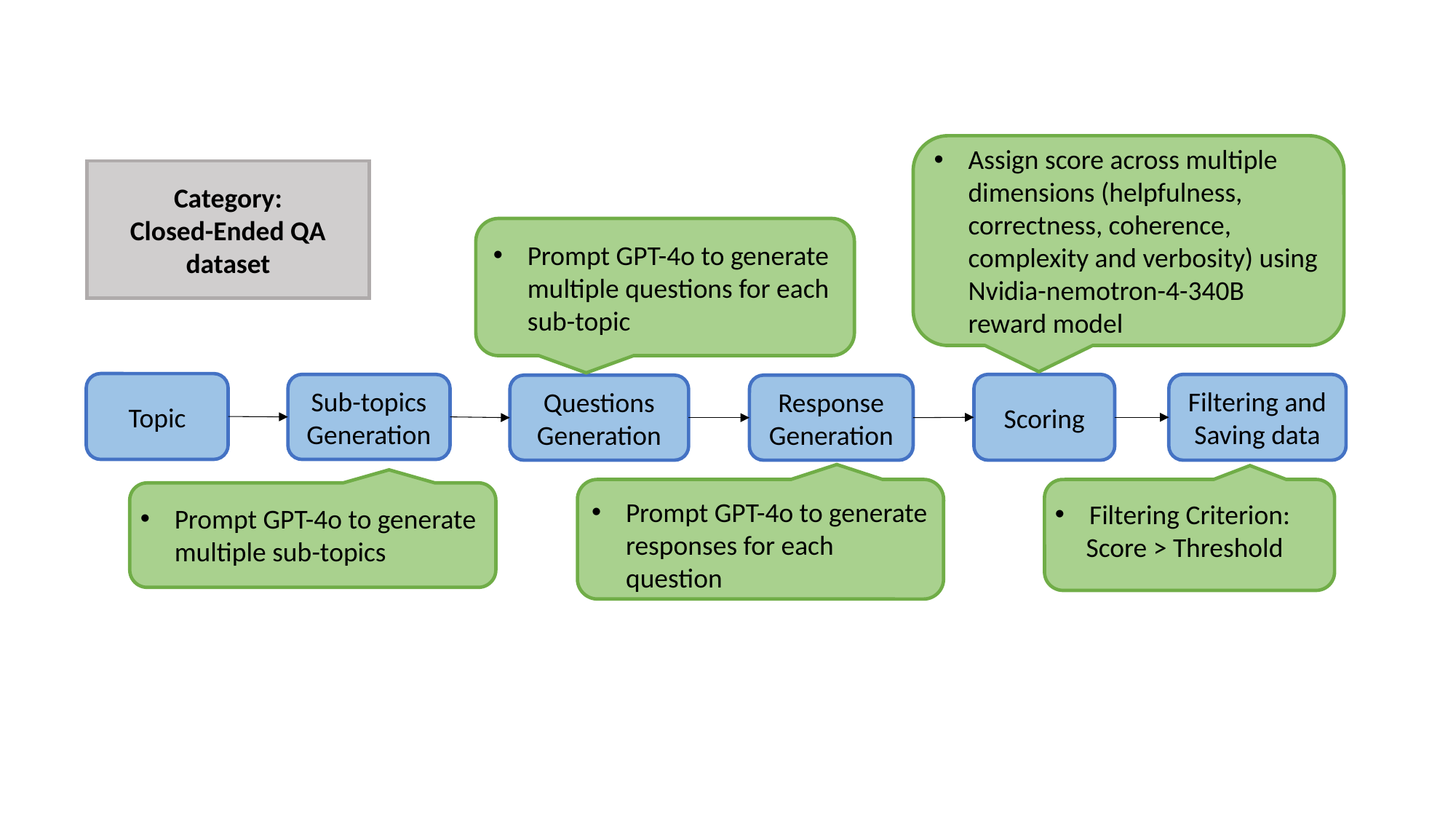

Assign score across multiple dimensions (helpfulness, correctness, coherence, complexity and verbosity) using Nvidia-nemotron-4-340B reward model
Category:
Closed-Ended QA dataset
Prompt GPT-4o to generate multiple questions for each sub-topic
Topic
Sub-topics Generation
Scoring
Filtering and Saving data
Questions Generation
Response Generation

Prompt GPT-4o to generate responses for each question
Filtering Criterion:
     Score > Threshold
Prompt GPT-4o to generate multiple sub-topics